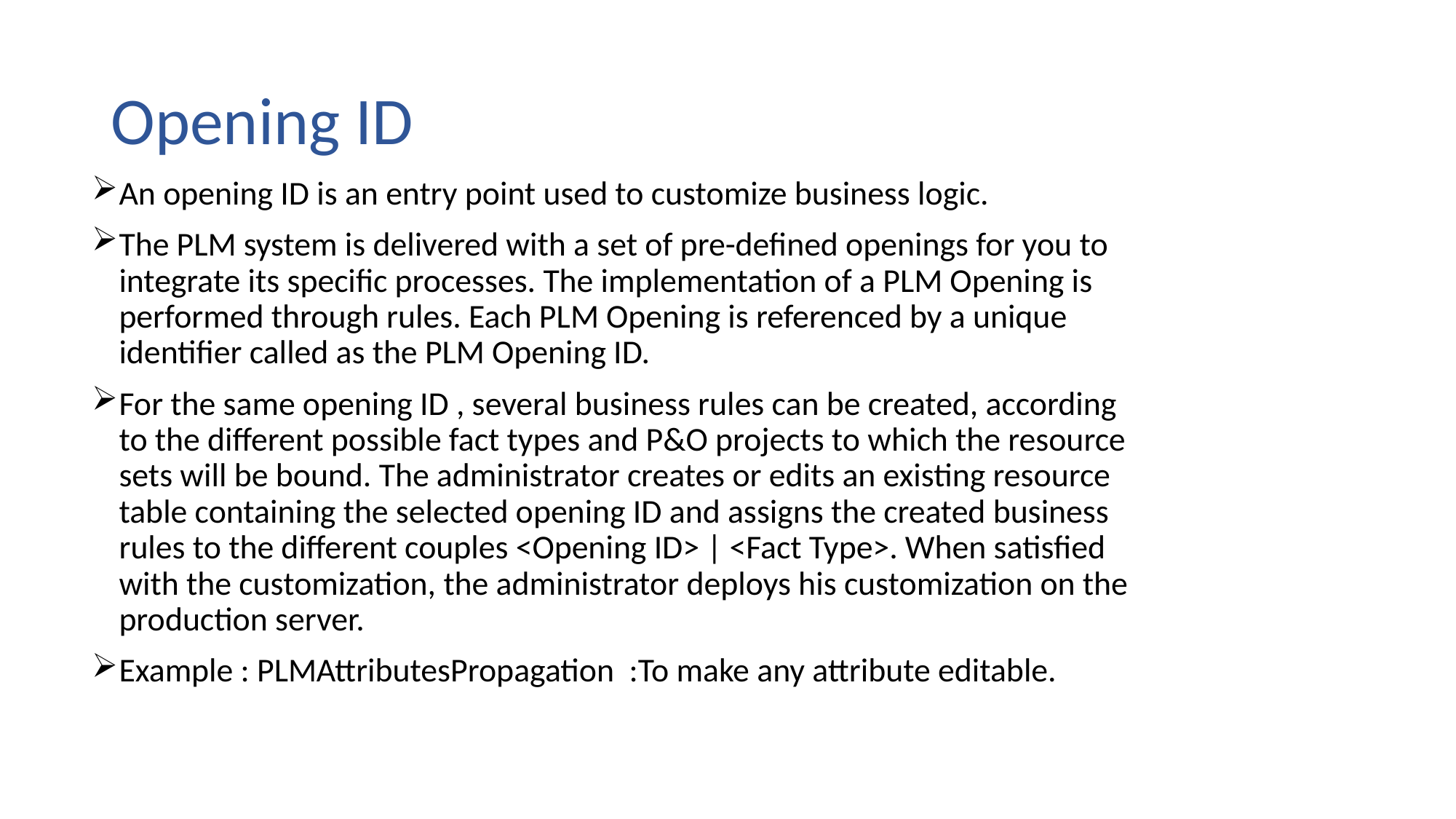

# Opening ID
An opening ID is an entry point used to customize business logic.
The PLM system is delivered with a set of pre-defined openings for you to integrate its specific processes. The implementation of a PLM Opening is performed through rules. Each PLM Opening is referenced by a unique identifier called as the PLM Opening ID.
For the same opening ID , several business rules can be created, according to the different possible fact types and P&O projects to which the resource sets will be bound. The administrator creates or edits an existing resource table containing the selected opening ID and assigns the created business rules to the different couples <Opening ID> | <Fact Type>. When satisfied with the customization, the administrator deploys his customization on the production server.
Example : PLMAttributesPropagation  :To make any attribute editable.